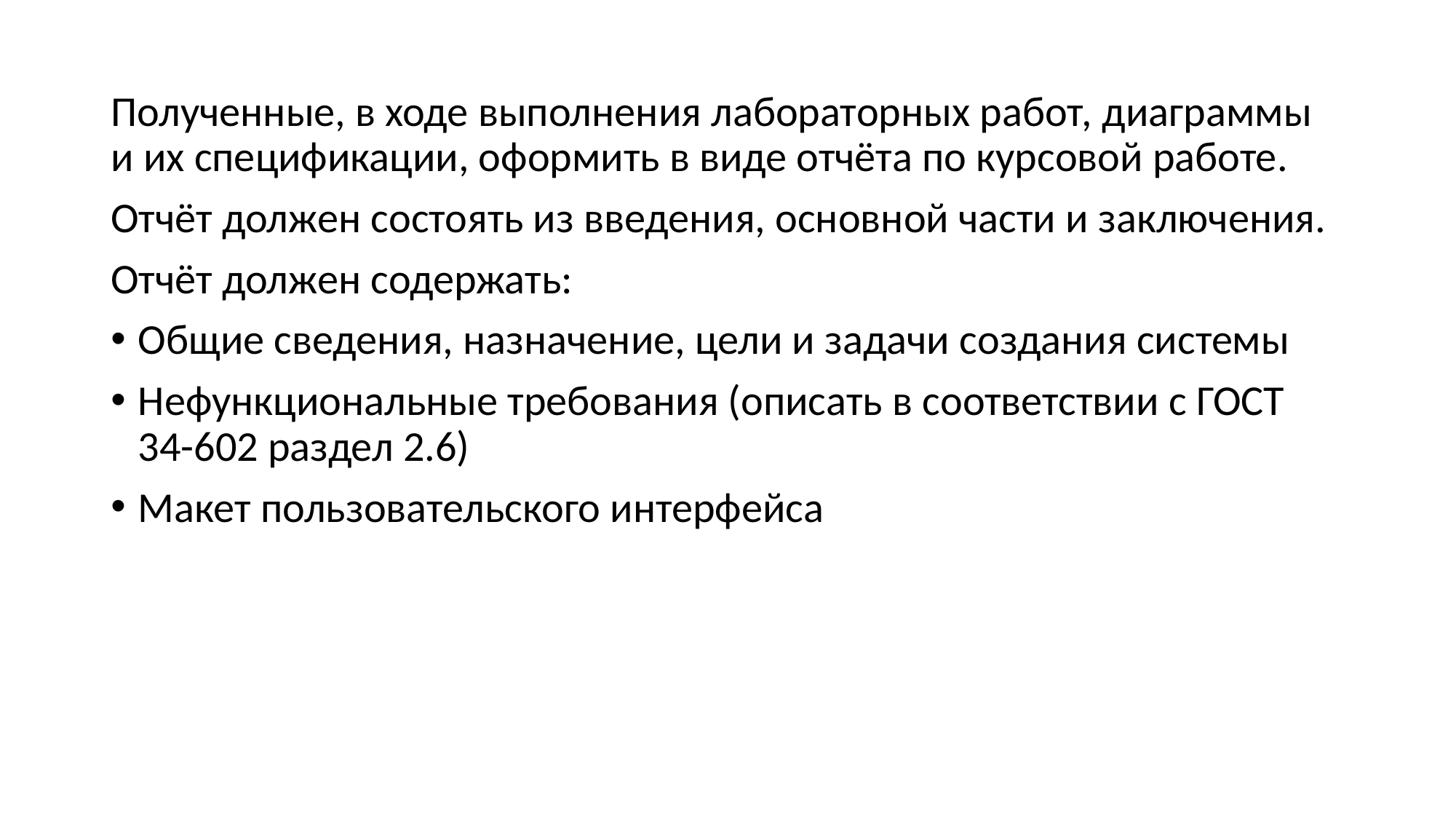

Полученные, в ходе выполнения лабораторных работ, диаграммы и их спецификации, оформить в виде отчёта по курсовой работе.
Отчёт должен состоять из введения, основной части и заключения.
Отчёт должен содержать:
Общие сведения, назначение, цели и задачи создания системы
Нефункциональные требования (описать в соответствии с ГОСТ 34-602 раздел 2.6)
Макет пользовательского интерфейса